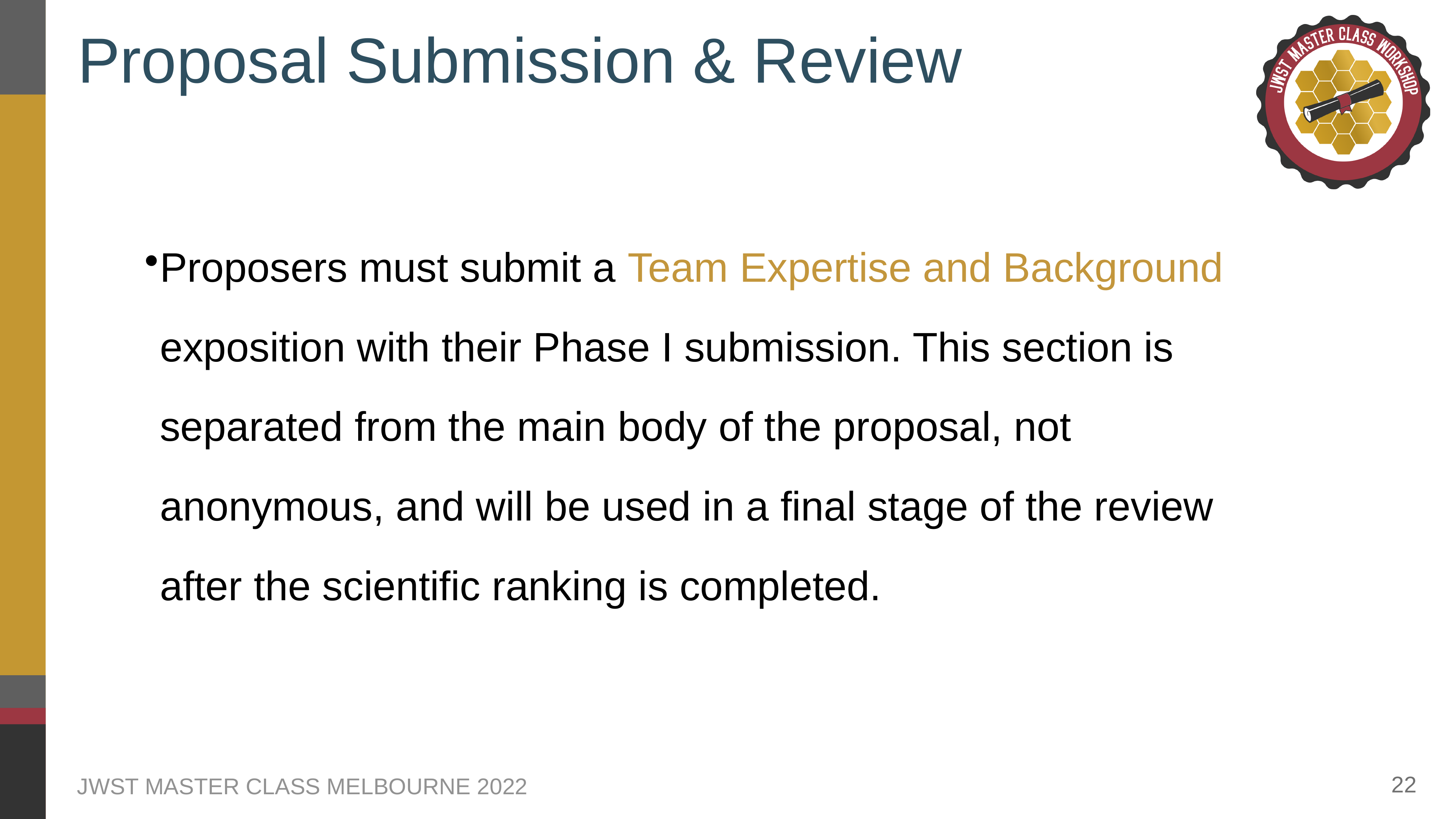

# Proposal Submission & Review
Proposers must submit a Team Expertise and Background exposition with their Phase I submission. This section is separated from the main body of the proposal, not anonymous, and will be used in a final stage of the review after the scientific ranking is completed.
22